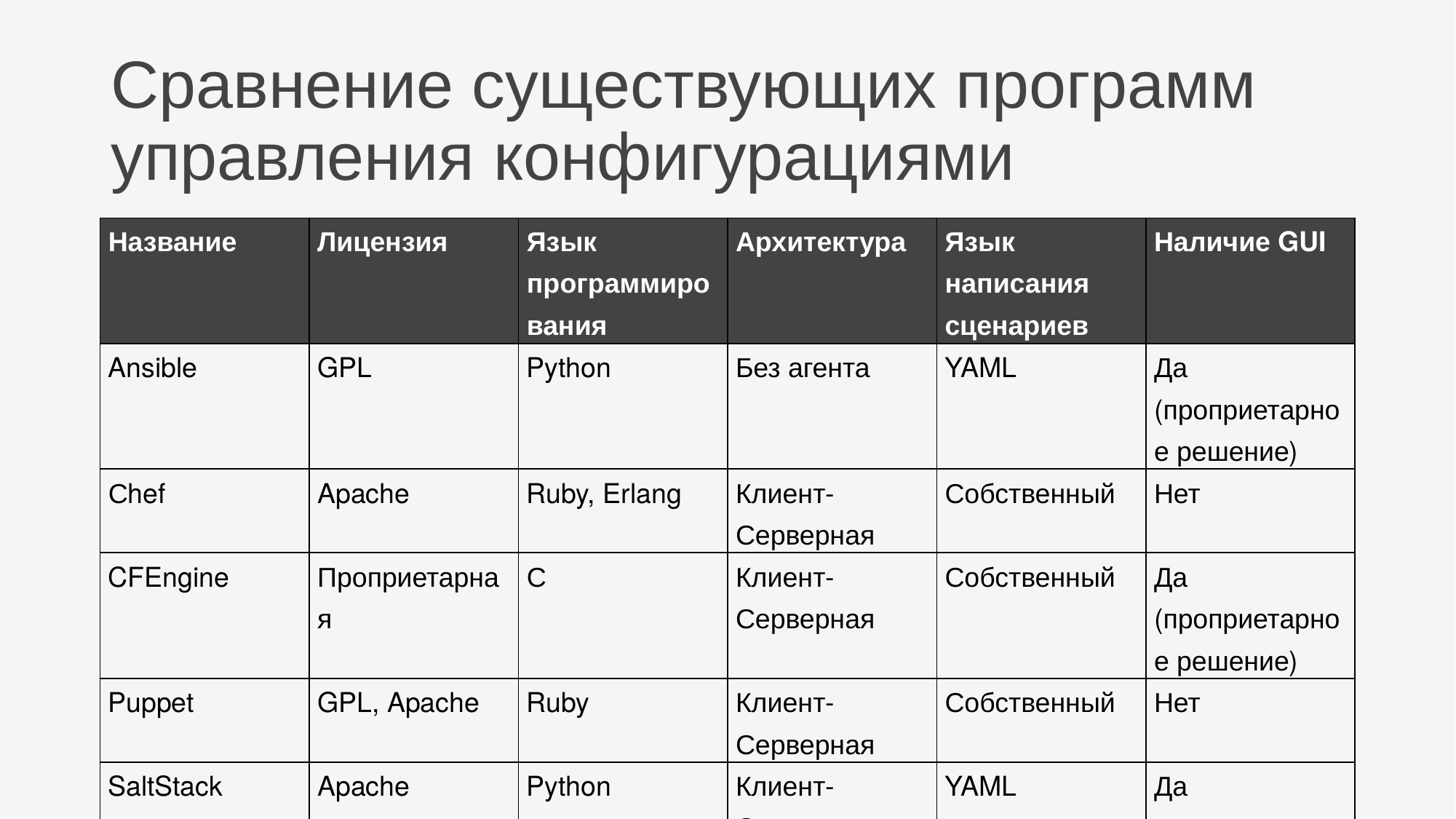

# Сравнение существующих программ управления конфигурациями
| Название | Лицензия | Язык программирования | Архитектура | Язык написания сценариев | Наличие GUI |
| --- | --- | --- | --- | --- | --- |
| Ansible | GPL | Python | Без агента | YAML | Да (проприетарное решение) |
| Сhef | Apache | Ruby, Erlang | Клиент-Серверная | Собственный | Нет |
| CFEngine | Проприетарная | С | Клиент-Серверная | Собственный | Да (проприетарное решение) |
| Puppet | GPL, Apache | Ruby | Клиент-Серверная | Собственный | Нет |
| SaltStack | Apache | Python | Клиент-Серверная | YAML | Да |